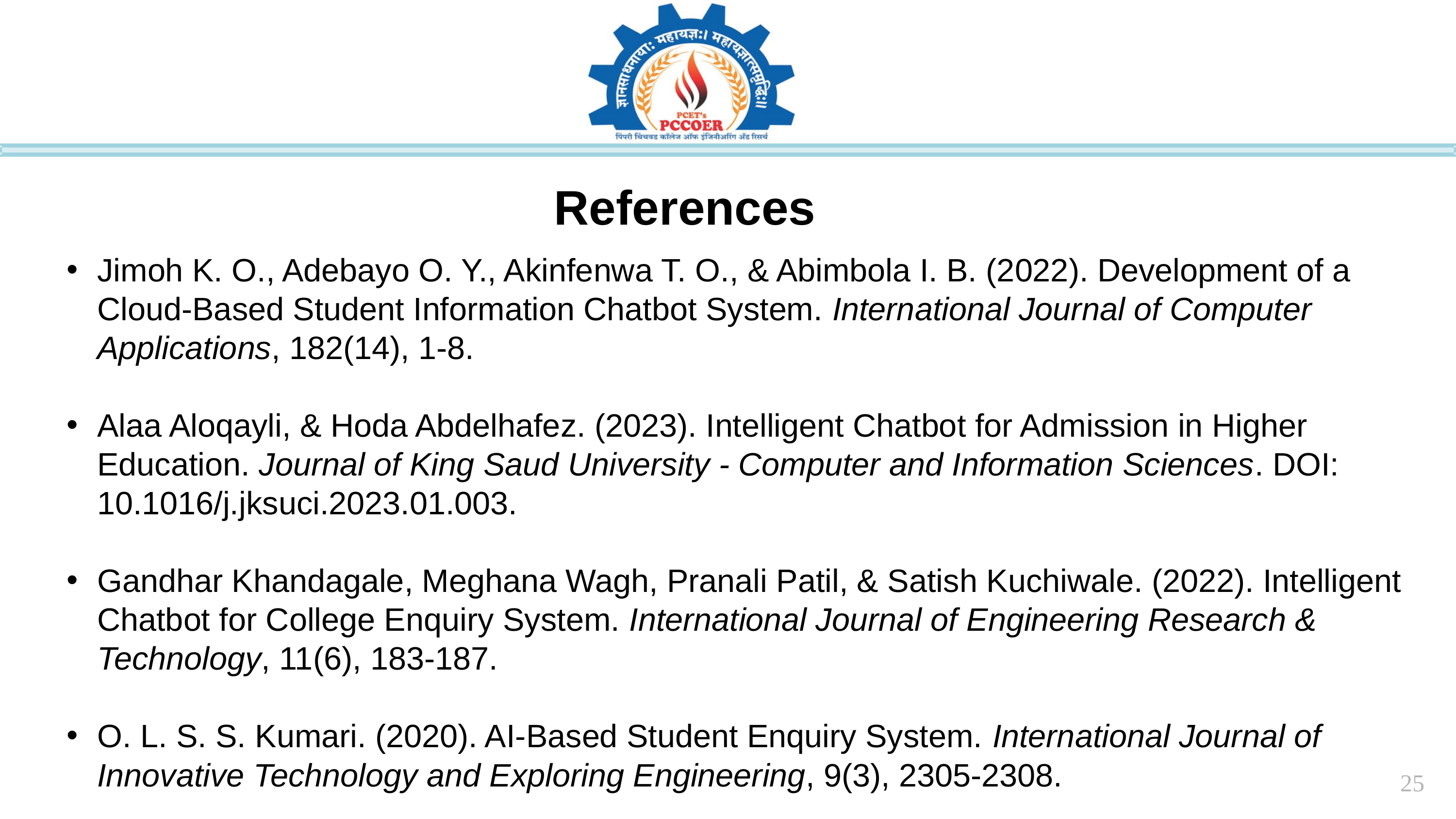

References

Jimoh K. O., Adebayo O. Y., Akinfenwa T. O., & Abimbola I. B. (2022). Development of a Cloud-Based Student Information Chatbot System. International Journal of Computer Applications, 182(14), 1-8.

Alaa Aloqayli, & Hoda Abdelhafez. (2023). Intelligent Chatbot for Admission in Higher Education. Journal of King Saud University - Computer and Information Sciences. DOI: 10.1016/j.jksuci.2023.01.003.

Gandhar Khandagale, Meghana Wagh, Pranali Patil, & Satish Kuchiwale. (2022). Intelligent Chatbot for College Enquiry System. International Journal of Engineering Research & Technology, 11(6), 183-187.

O. L. S. S. Kumari. (2020). AI-Based Student Enquiry System. International Journal of Innovative Technology and Exploring Engineering, 9(3), 2305-2308.
25